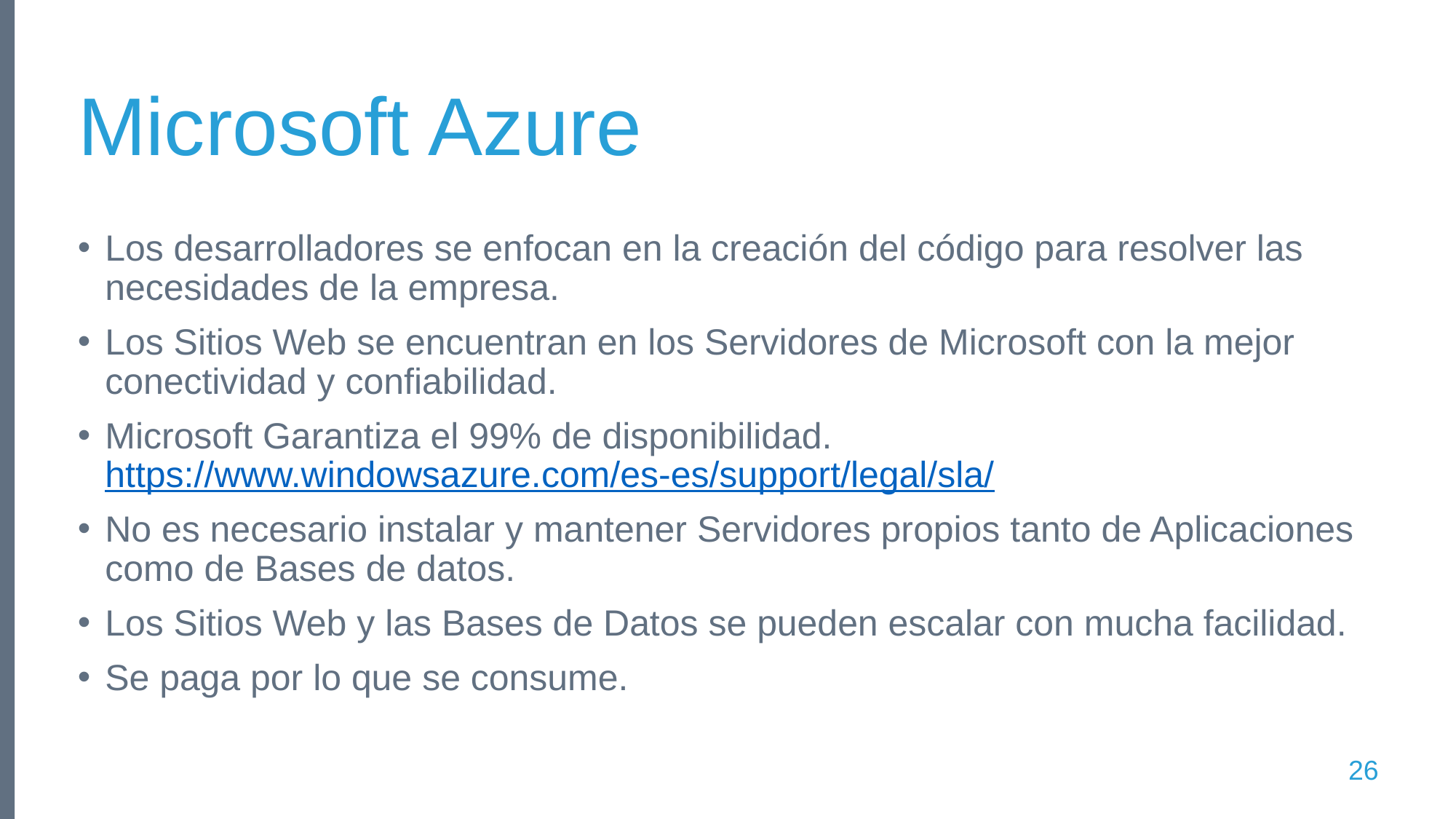

# Microsoft Azure
Los desarrolladores se enfocan en la creación del código para resolver las necesidades de la empresa.
Los Sitios Web se encuentran en los Servidores de Microsoft con la mejor conectividad y confiabilidad.
Microsoft Garantiza el 99% de disponibilidad. https://www.windowsazure.com/es-es/support/legal/sla/
No es necesario instalar y mantener Servidores propios tanto de Aplicaciones como de Bases de datos.
Los Sitios Web y las Bases de Datos se pueden escalar con mucha facilidad.
Se paga por lo que se consume.
26